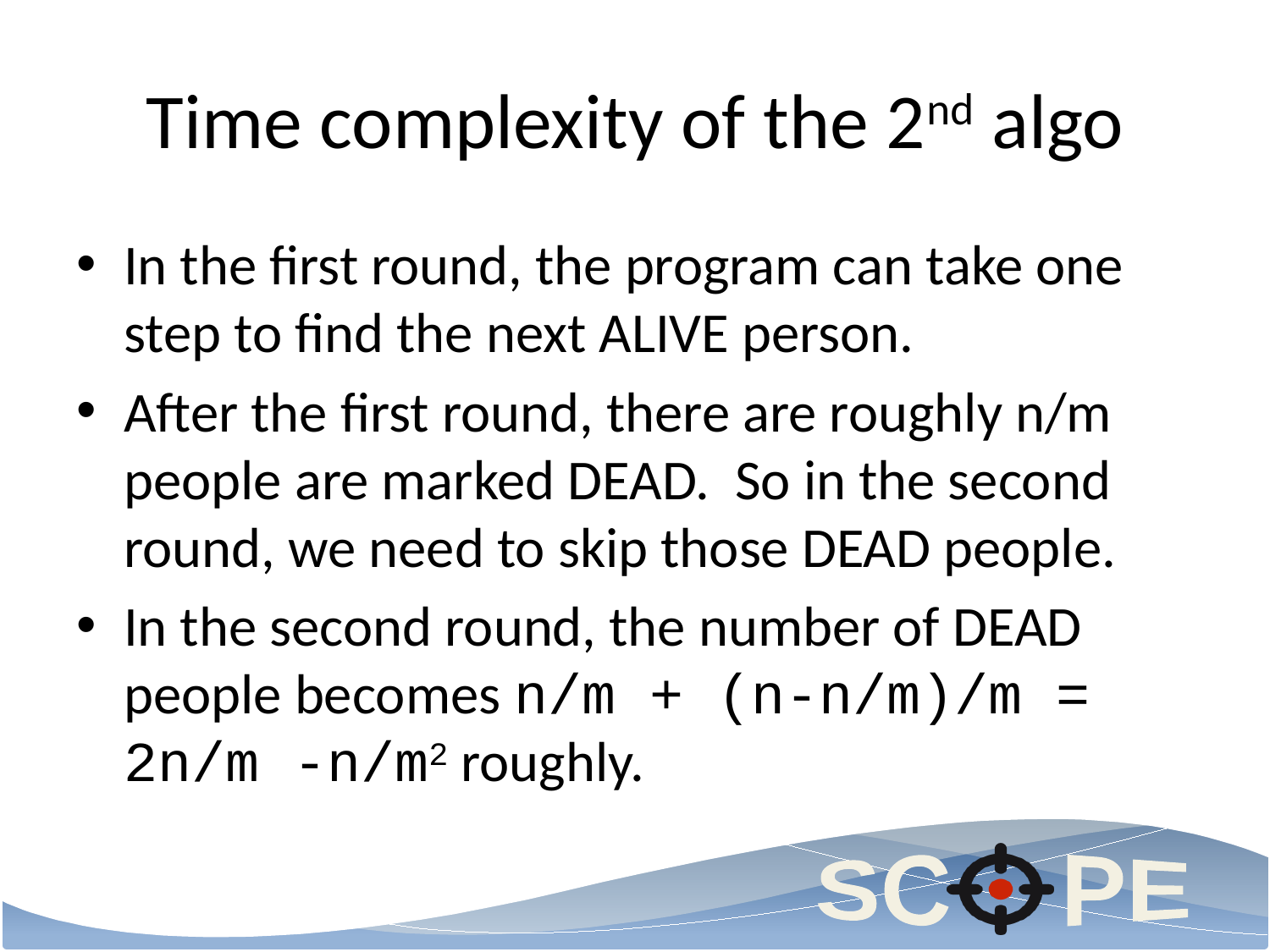

# Time complexity of the 2nd algo
In the first round, the program can take one step to find the next ALIVE person.
After the first round, there are roughly n/m people are marked DEAD.  So in the second round, we need to skip those DEAD people.
In the second round, the number of DEAD people becomes n/m + (n-n/m)/m = 2n/m -n/m2 roughly.